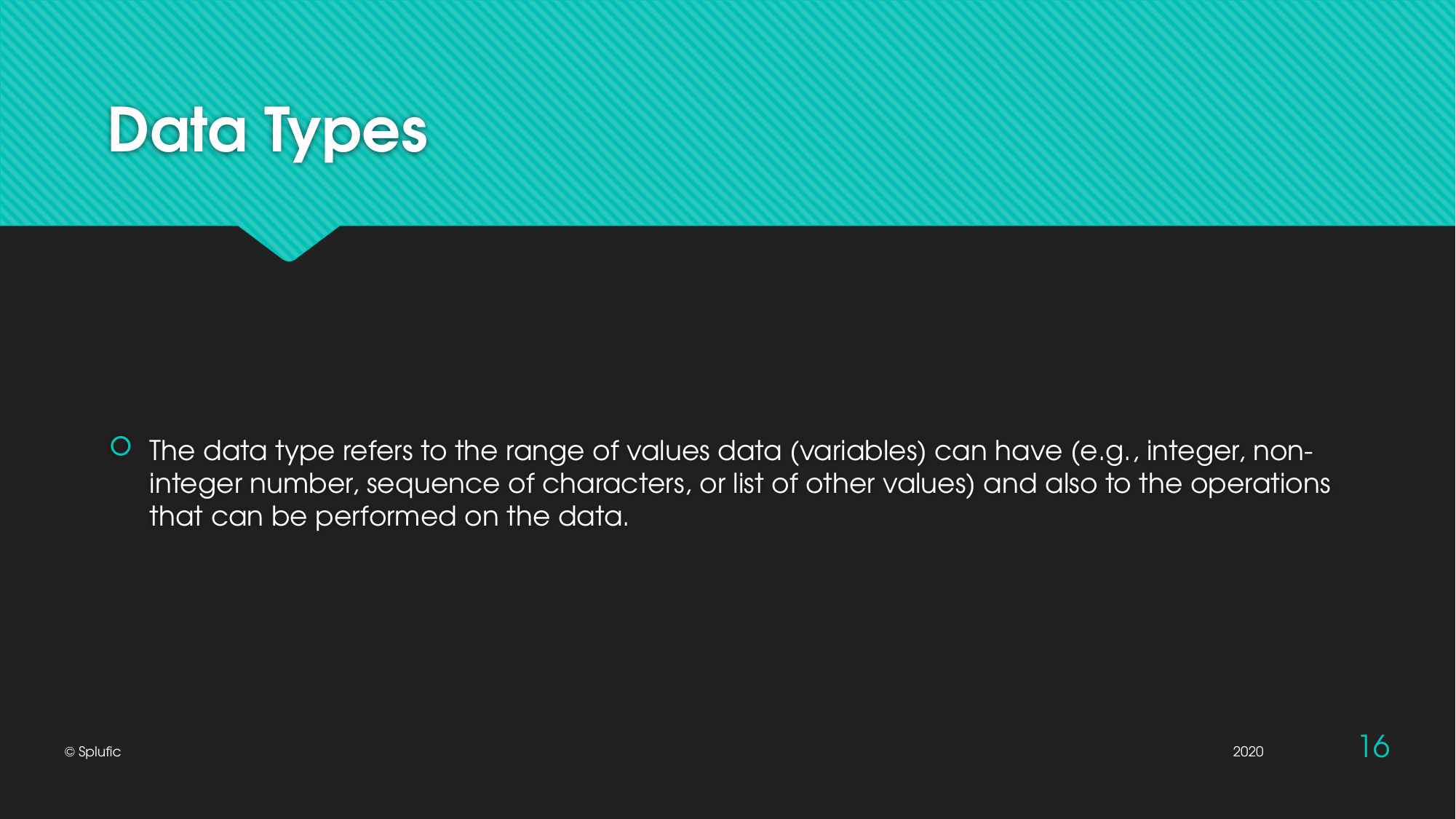

# Data Types
The data type refers to the range of values data (variables) can have (e.g., integer, non-integer number, sequence of characters, or list of other values) and also to the operations that can be performed on the data.
16
© Splufic
2020